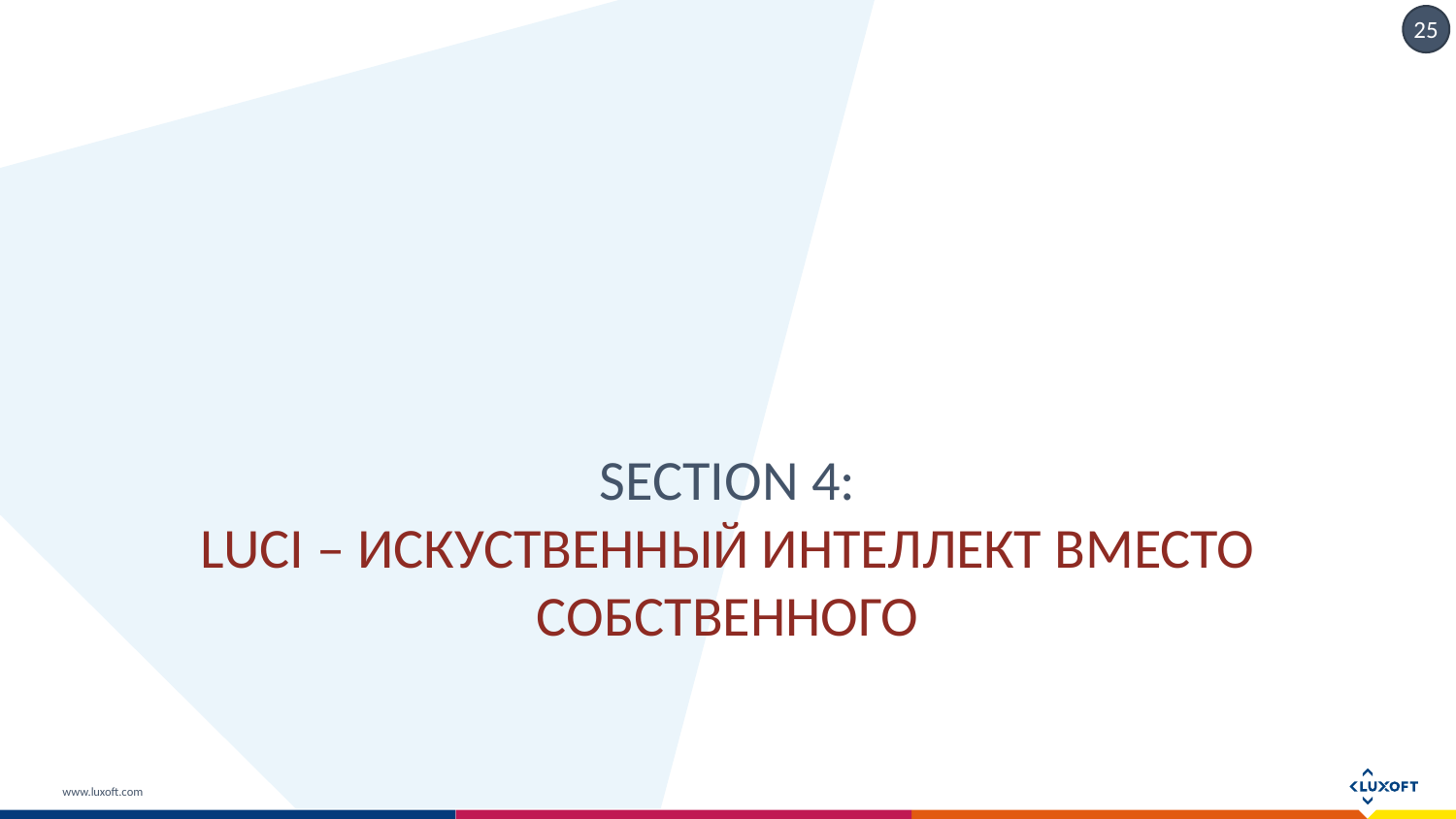

# Section 4: Luci – искуственный интеллект вместо собственного